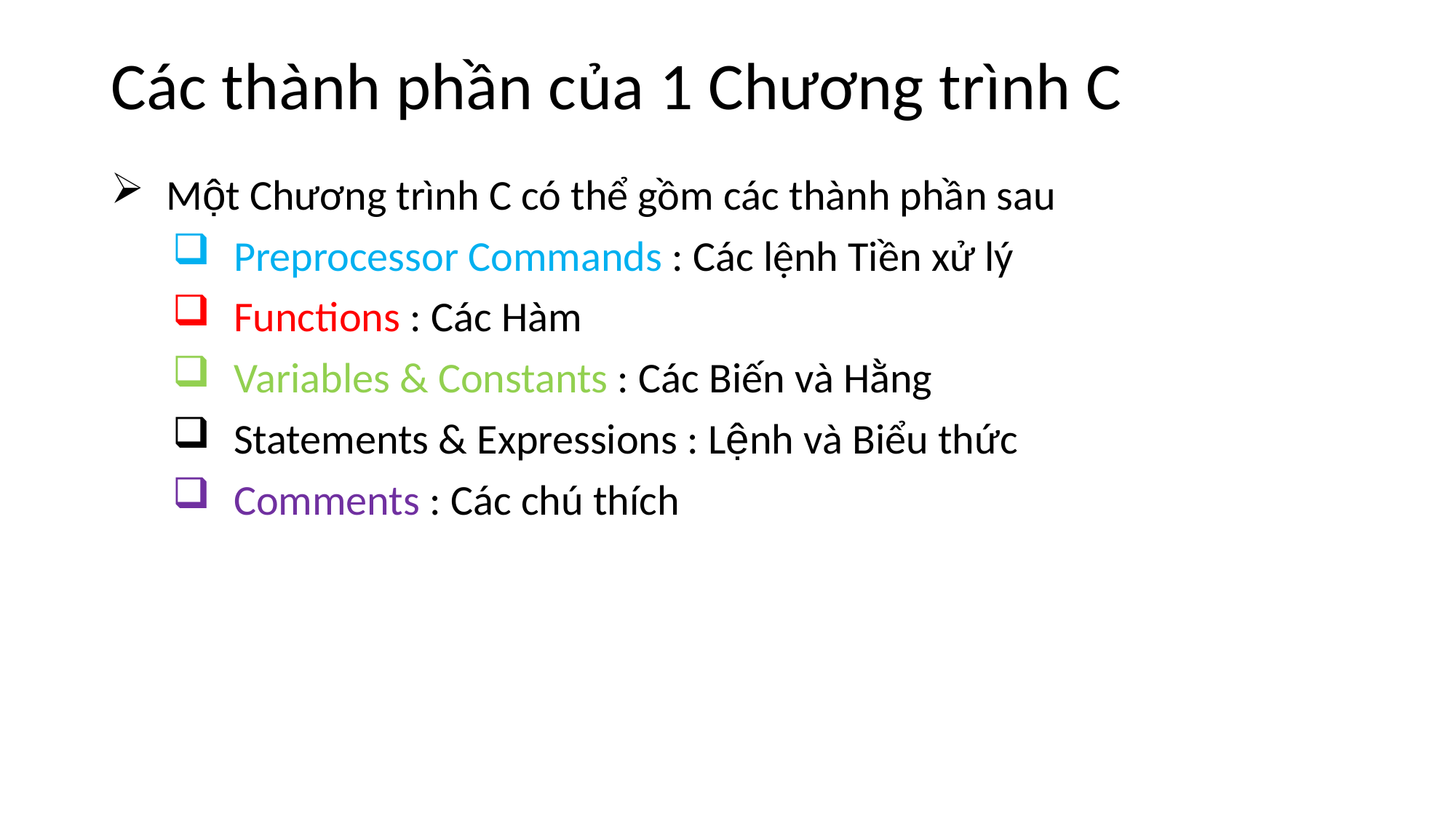

# Các thành phần của 1 Chương trình C
Một Chương trình C có thể gồm các thành phần sau
Preprocessor Commands : Các lệnh Tiền xử lý
Functions : Các Hàm
Variables & Constants : Các Biến và Hằng
Statements & Expressions : Lệnh và Biểu thức
Comments : Các chú thích